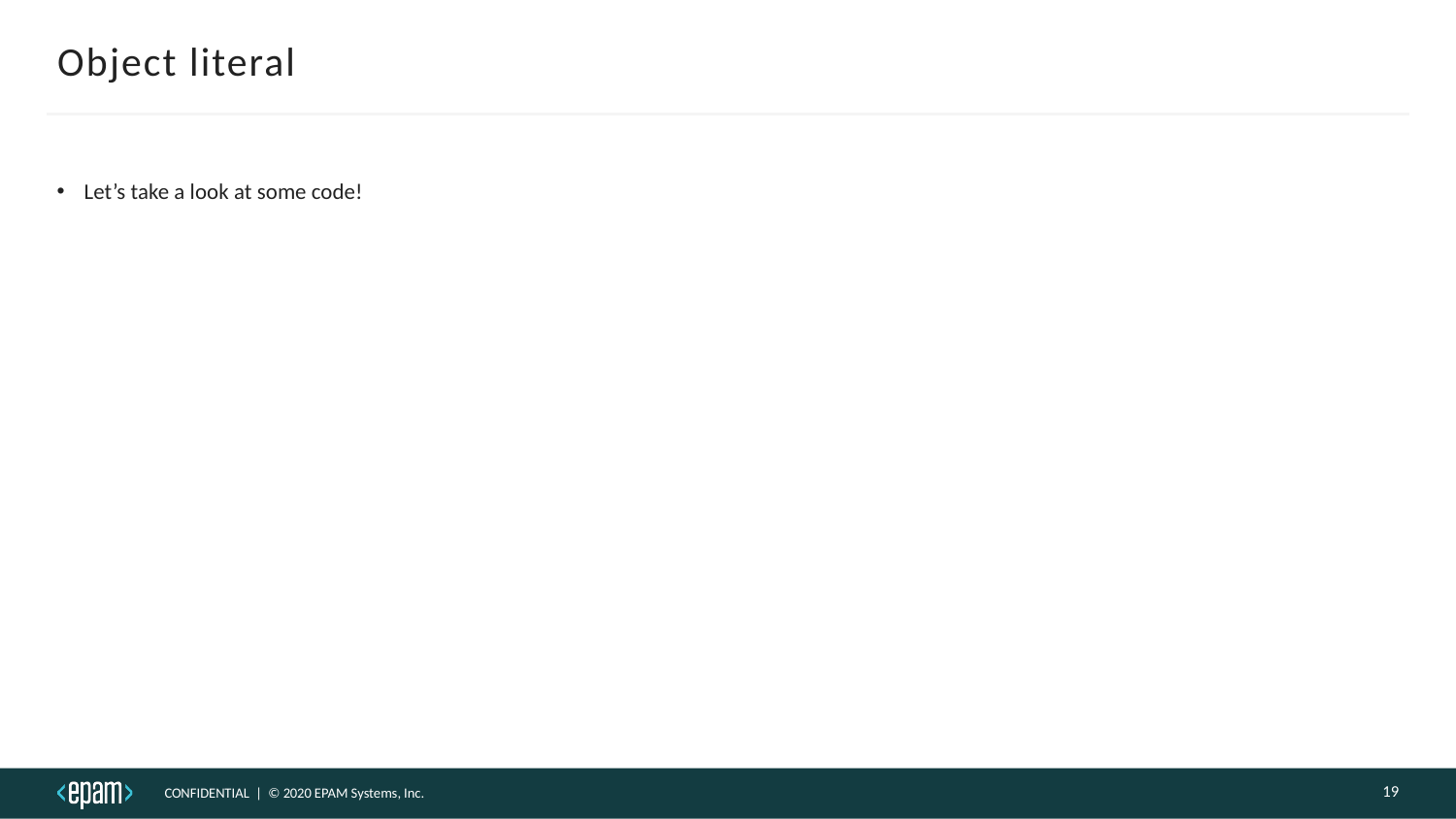

# Object literal
Let’s take a look at some code!
19